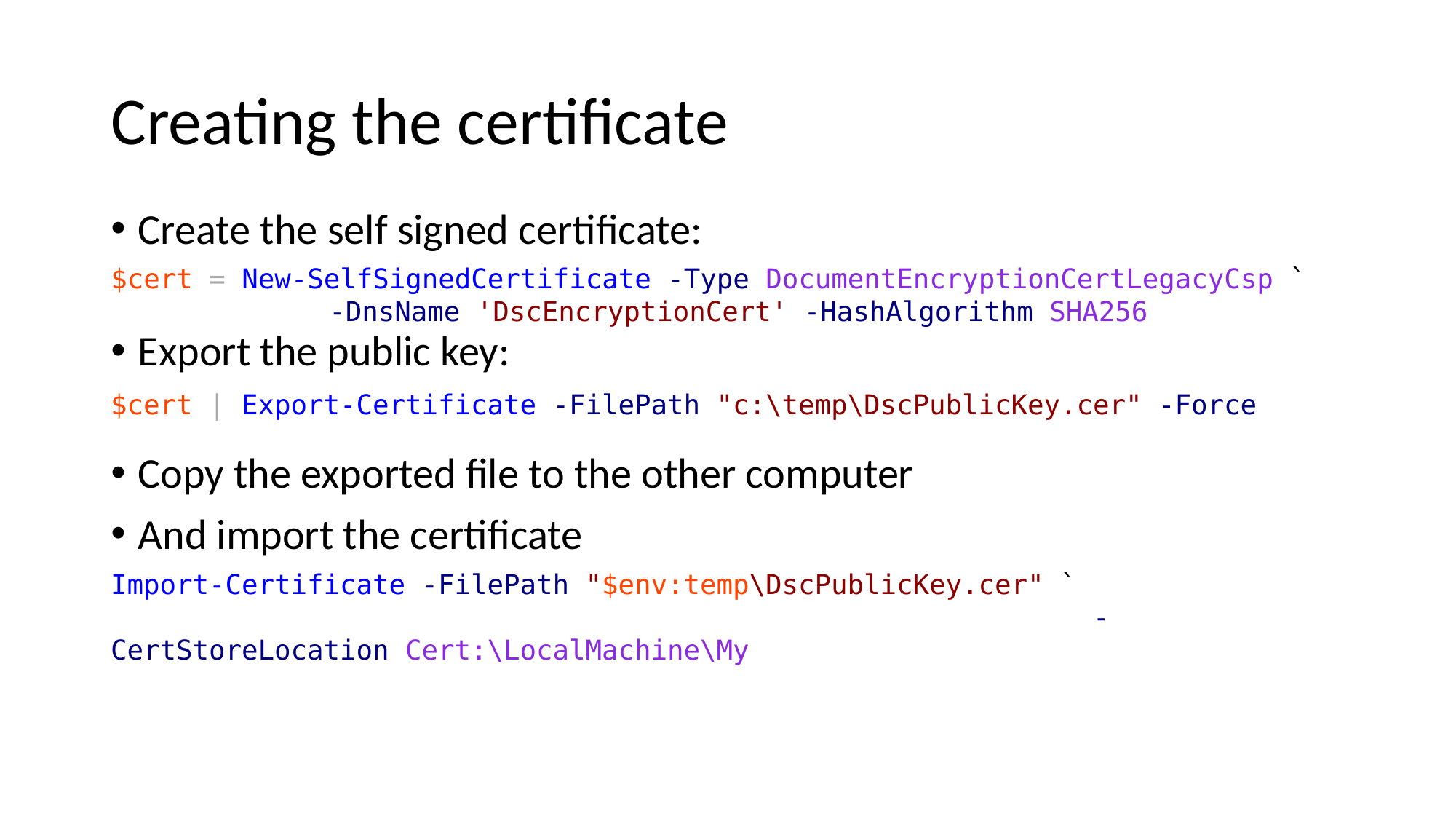

# Creating the certificate
Create the self signed certificate:

Export the public key:

Copy the exported file to the other computer
And import the certificate
$cert = New-SelfSignedCertificate -Type DocumentEncryptionCertLegacyCsp ` 		-DnsName 'DscEncryptionCert' -HashAlgorithm SHA256
$cert | Export-Certificate -FilePath "c:\temp\DscPublicKey.cer" -Force
Import-Certificate -FilePath "$env:temp\DscPublicKey.cer" `
									-CertStoreLocation Cert:\LocalMachine\My